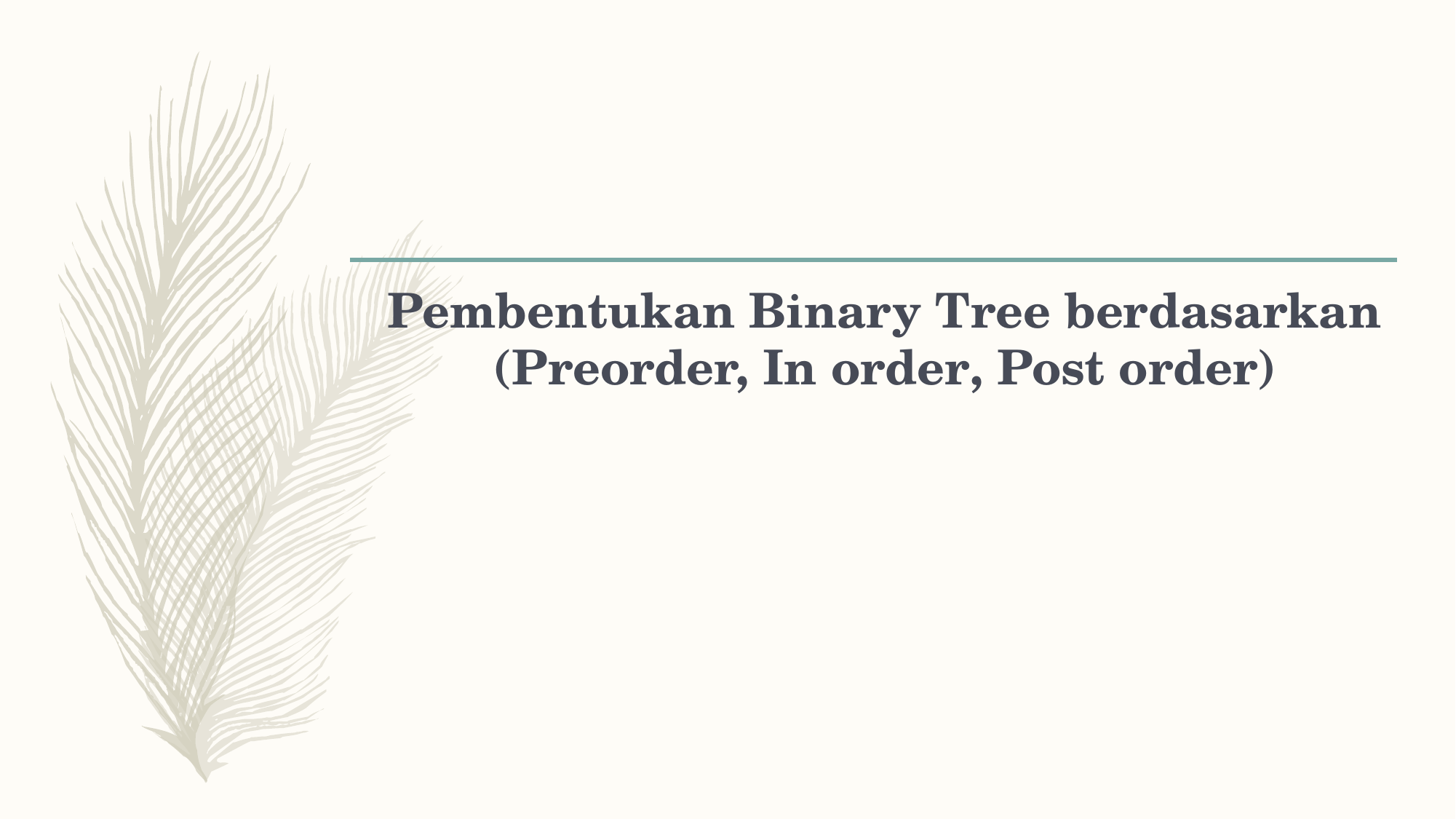

# Pembentukan Binary Tree berdasarkan (Preorder, In order, Post order)